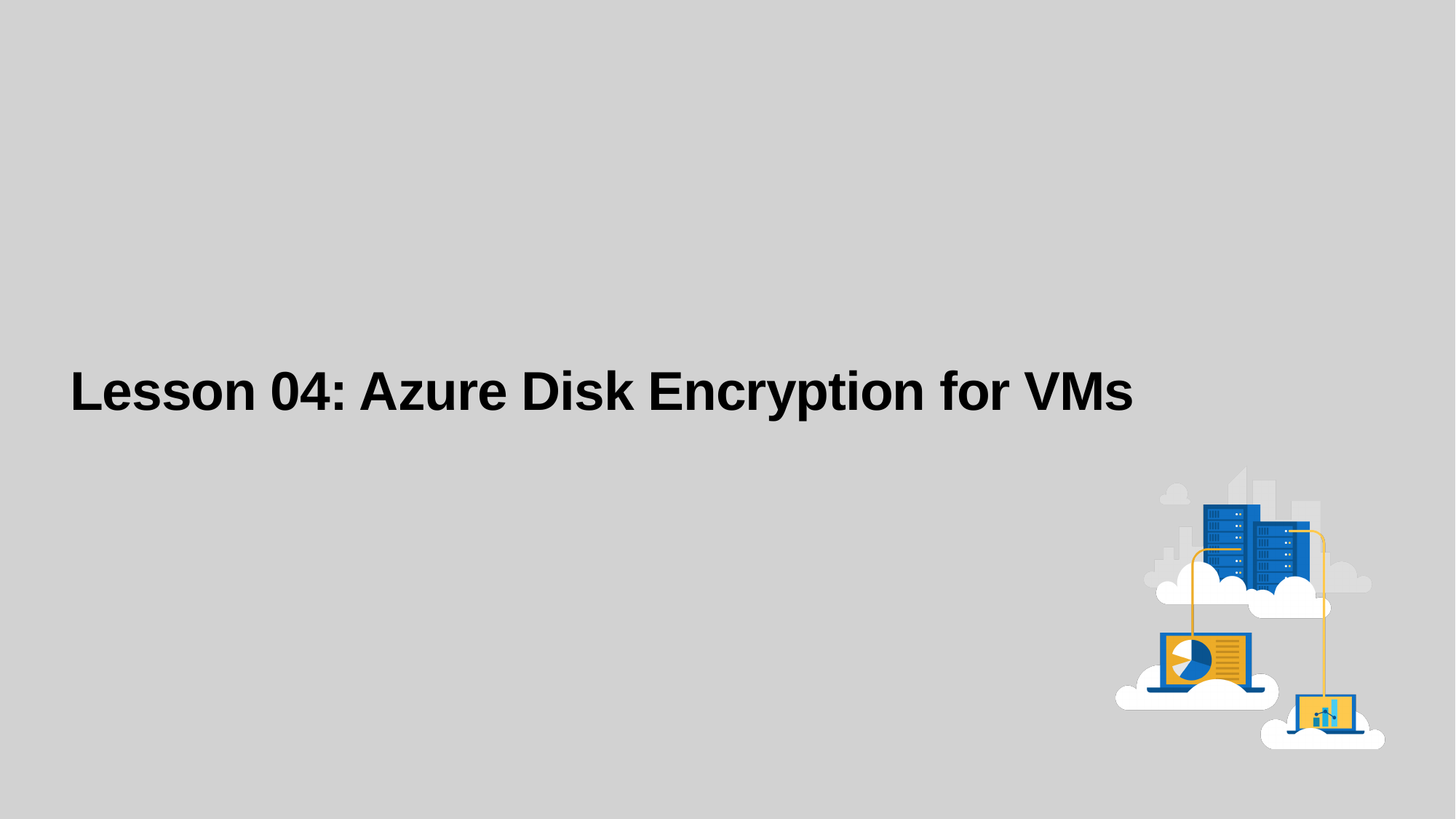

# Lesson 04: Azure Disk Encryption for VMs